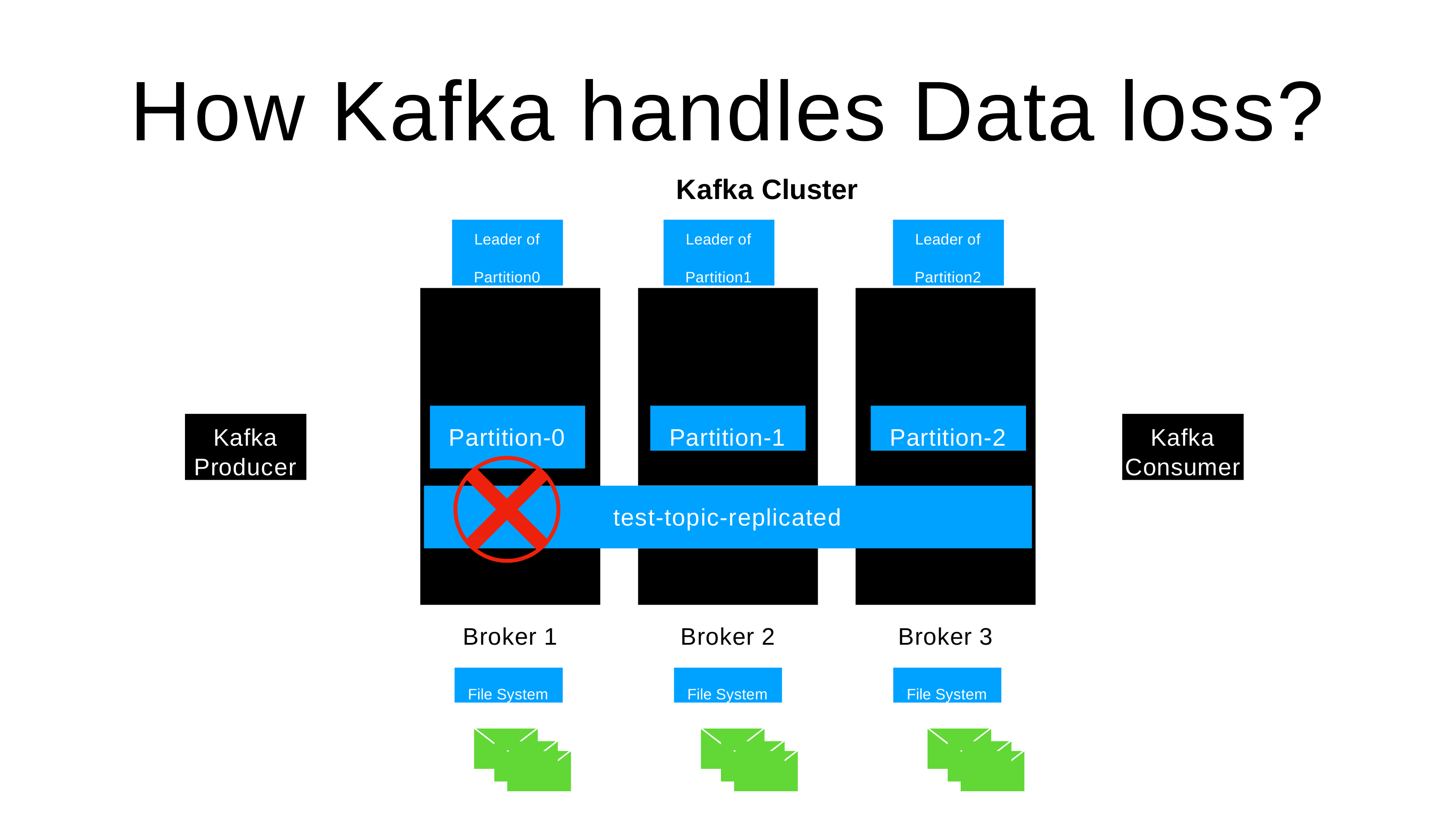

# How Kafka handles Data loss?
Kafka Cluster
Leader of  Partition0
Leader of  Partition1
Leader of  Partition2

Partition-1
Partition-2
Kafka  Producer
Kafka  Consumer
Partition-0

test-topic-replicated
Broker 1
Broker 2
Broker 3

File System

File System

File System